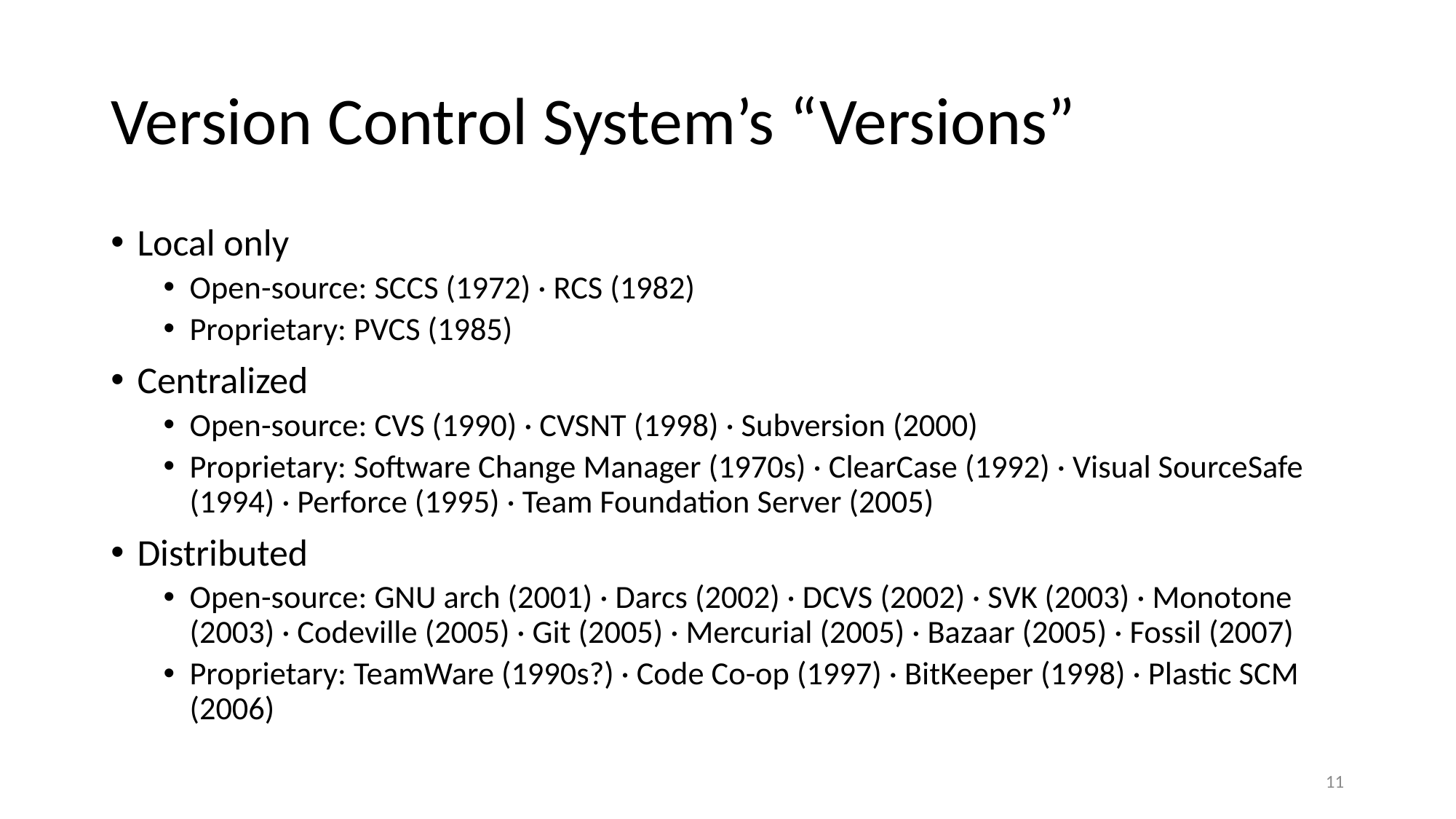

# Version Control System’s “Versions”
Local only
Open-source: SCCS (1972) · RCS (1982)
Proprietary: PVCS (1985)
Centralized
Open-source: CVS (1990) · CVSNT (1998) · Subversion (2000)
Proprietary: Software Change Manager (1970s) · ClearCase (1992) · Visual SourceSafe (1994) · Perforce (1995) · Team Foundation Server (2005)
Distributed
Open-source: GNU arch (2001) · Darcs (2002) · DCVS (2002) · SVK (2003) · Monotone (2003) · Codeville (2005) · Git (2005) · Mercurial (2005) · Bazaar (2005) · Fossil (2007)
Proprietary: TeamWare (1990s?) · Code Co-op (1997) · BitKeeper (1998) · Plastic SCM (2006)
11